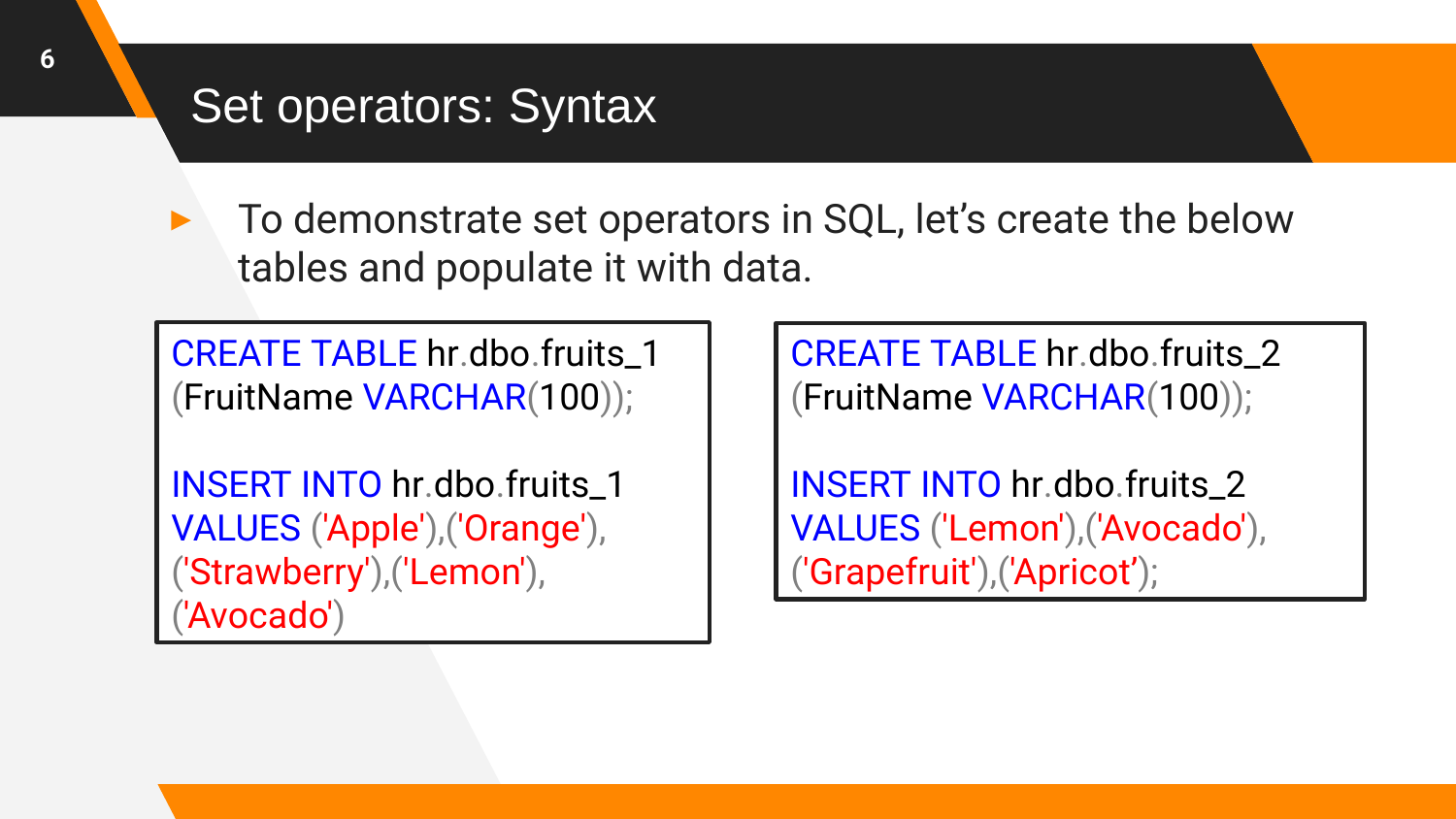

6
# Set operators: Syntax
To demonstrate set operators in SQL, let’s create the below tables and populate it with data.
CREATE TABLE hr.dbo.fruits_1 (FruitName VARCHAR(100));

INSERT INTO hr.dbo.fruits_1 VALUES ('Apple'),('Orange'),('Strawberry'),('Lemon'),('Avocado')
CREATE TABLE hr.dbo.fruits_2 (FruitName VARCHAR(100));

INSERT INTO hr.dbo.fruits_2 VALUES ('Lemon'),('Avocado'),('Grapefruit'),('Apricot’);